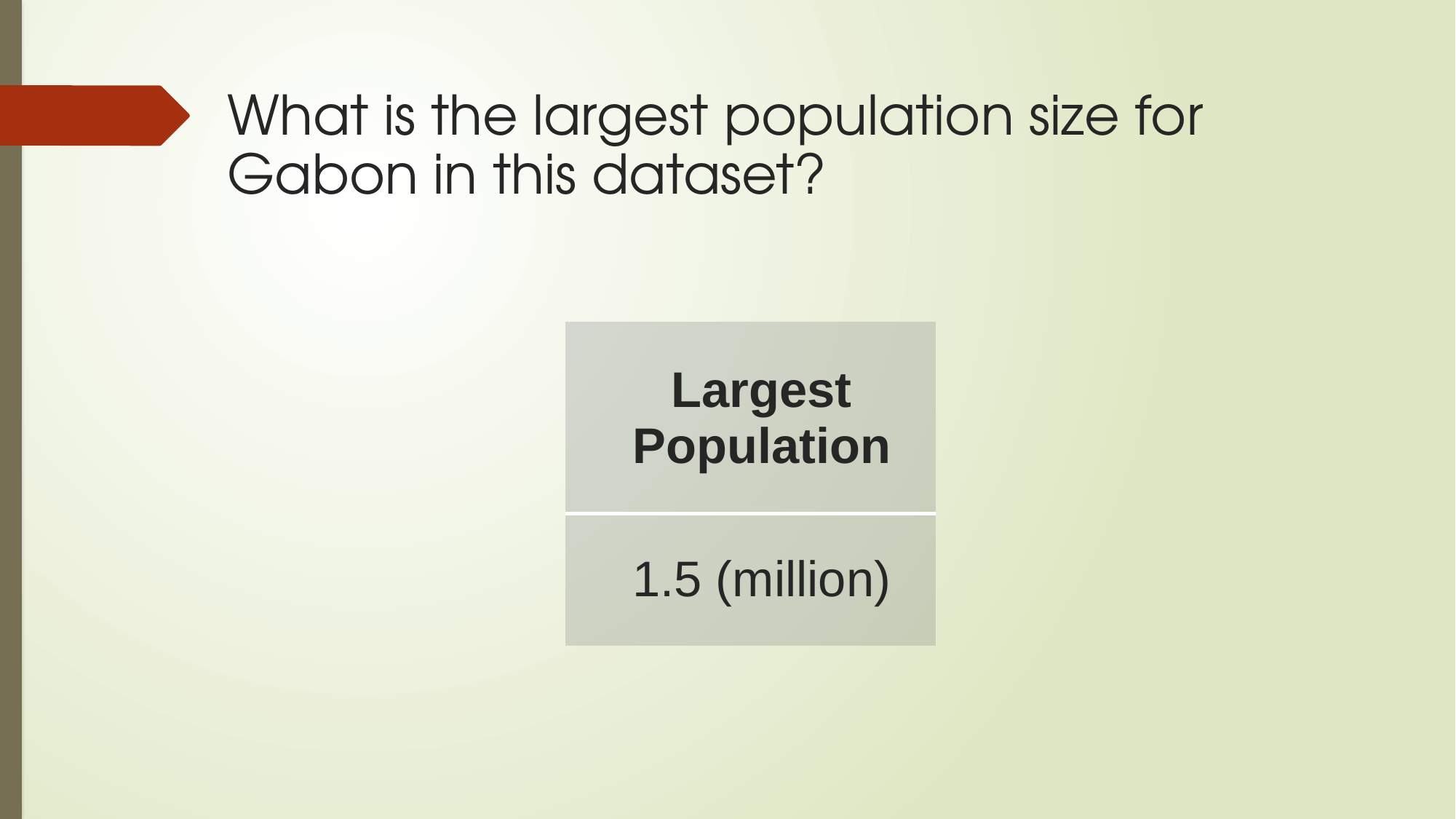

# What is the largest population size for Gabon in this dataset?

| Largest Population |
| --- |
| 1.5 (million) |